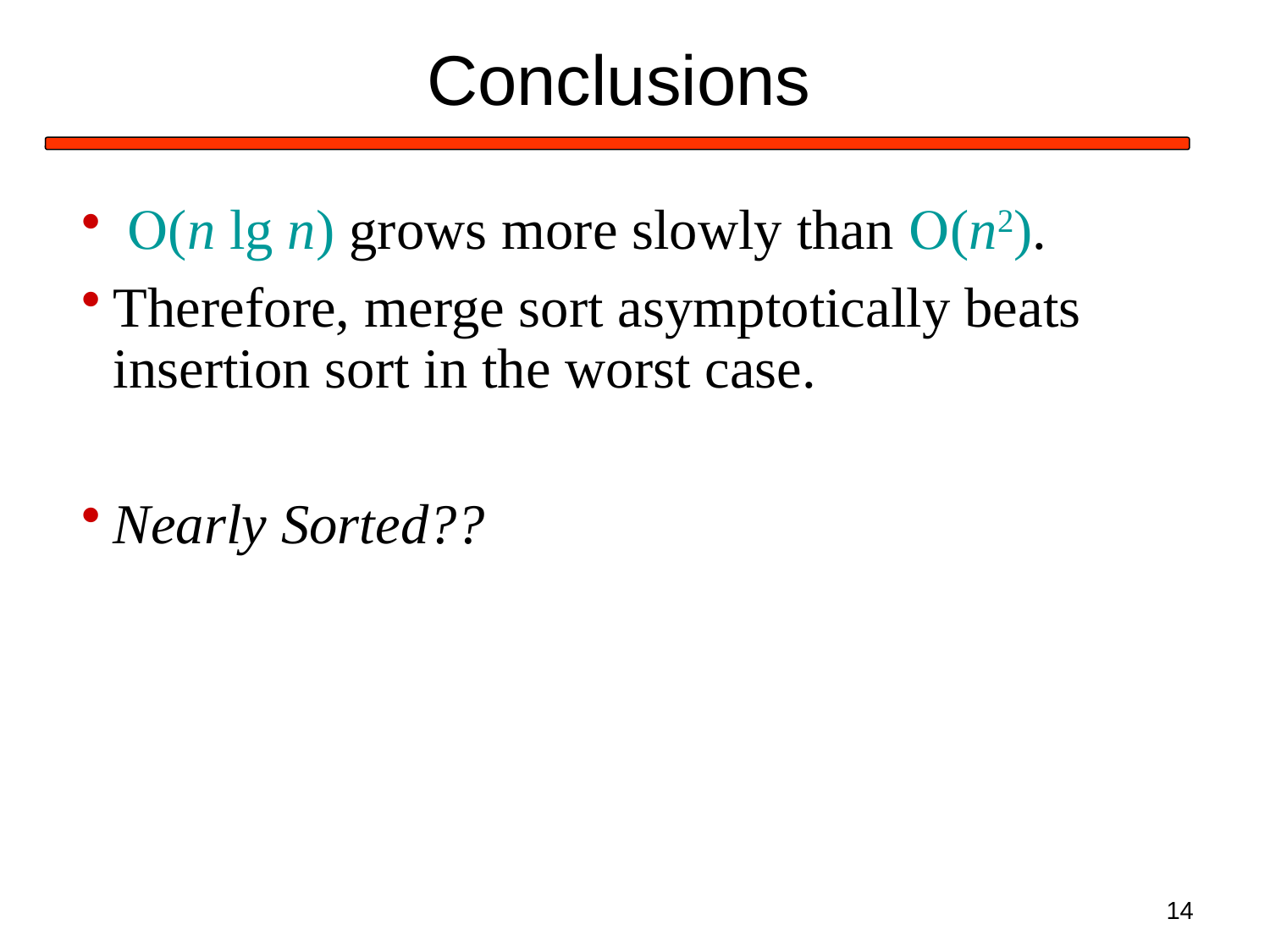

# Conclusions
 Ο(n lg n) grows more slowly than Ο(n2).
Therefore, merge sort asymptotically beats insertion sort in the worst case.

Nearly Sorted??

14